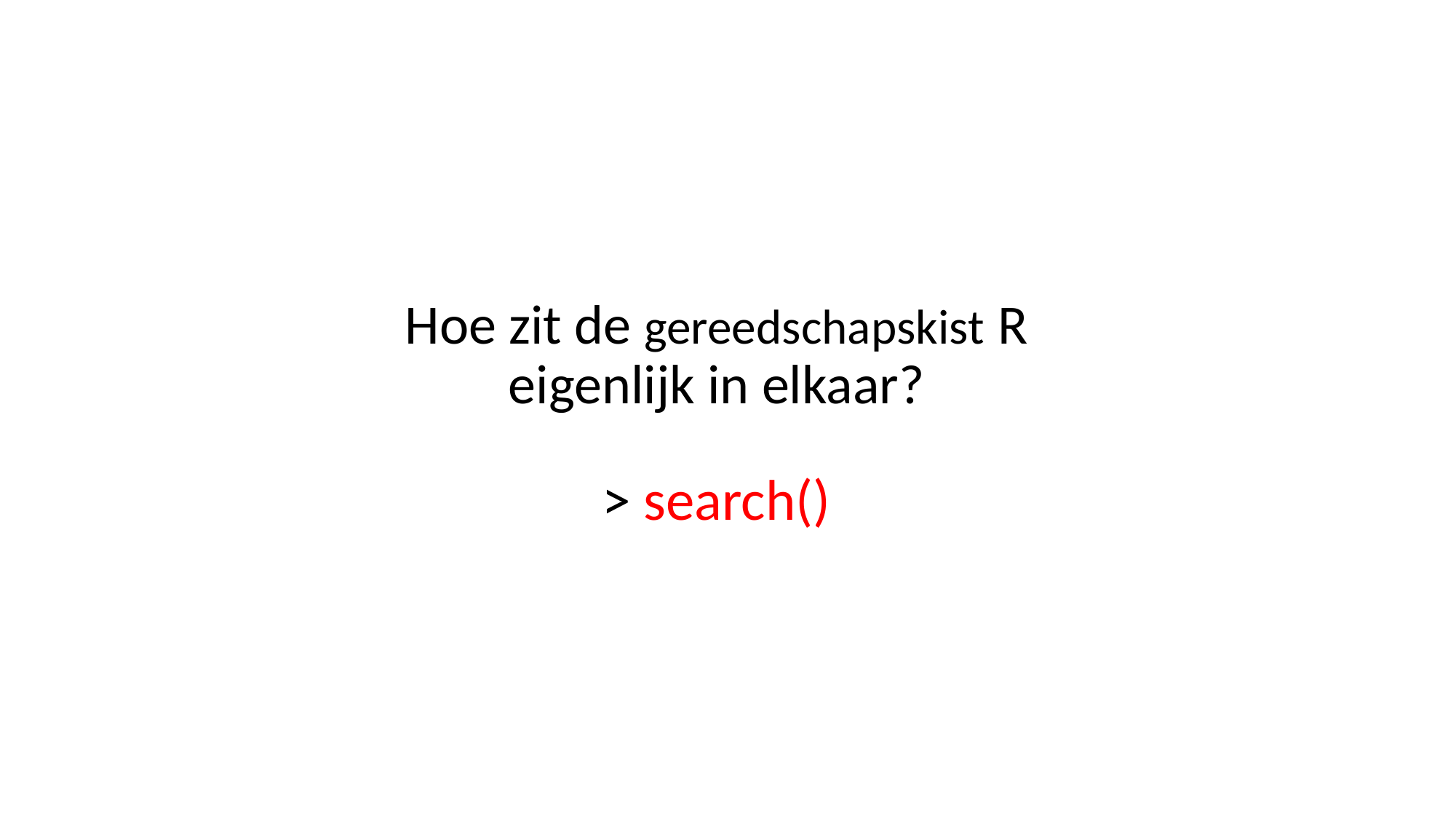

# Hoe zit de gereedschapskist R eigenlijk in elkaar?

> search()